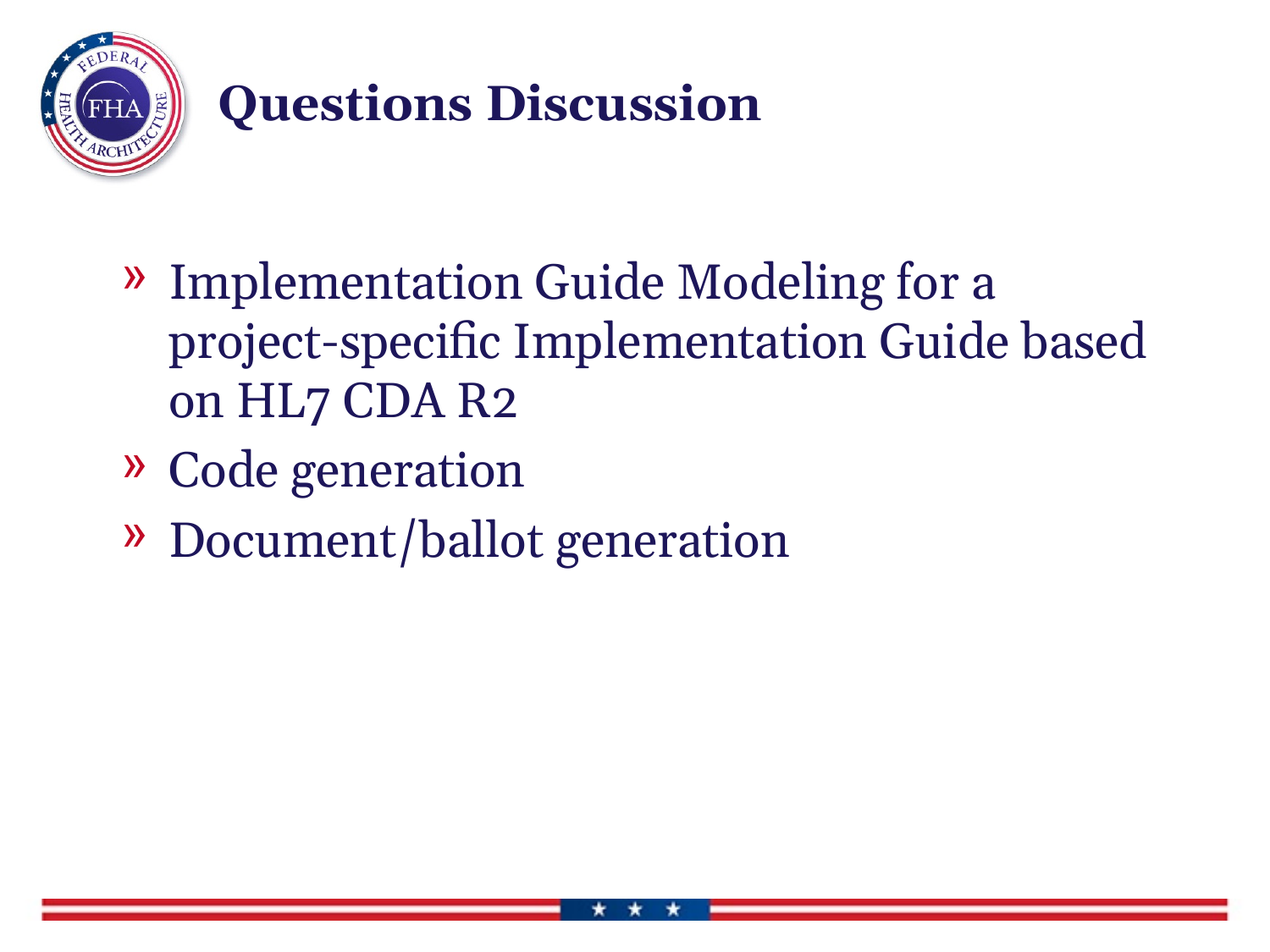

# Questions Discussion
Implementation Guide Modeling for a project-specific Implementation Guide based on HL7 CDA R2
Code generation
Document/ballot generation